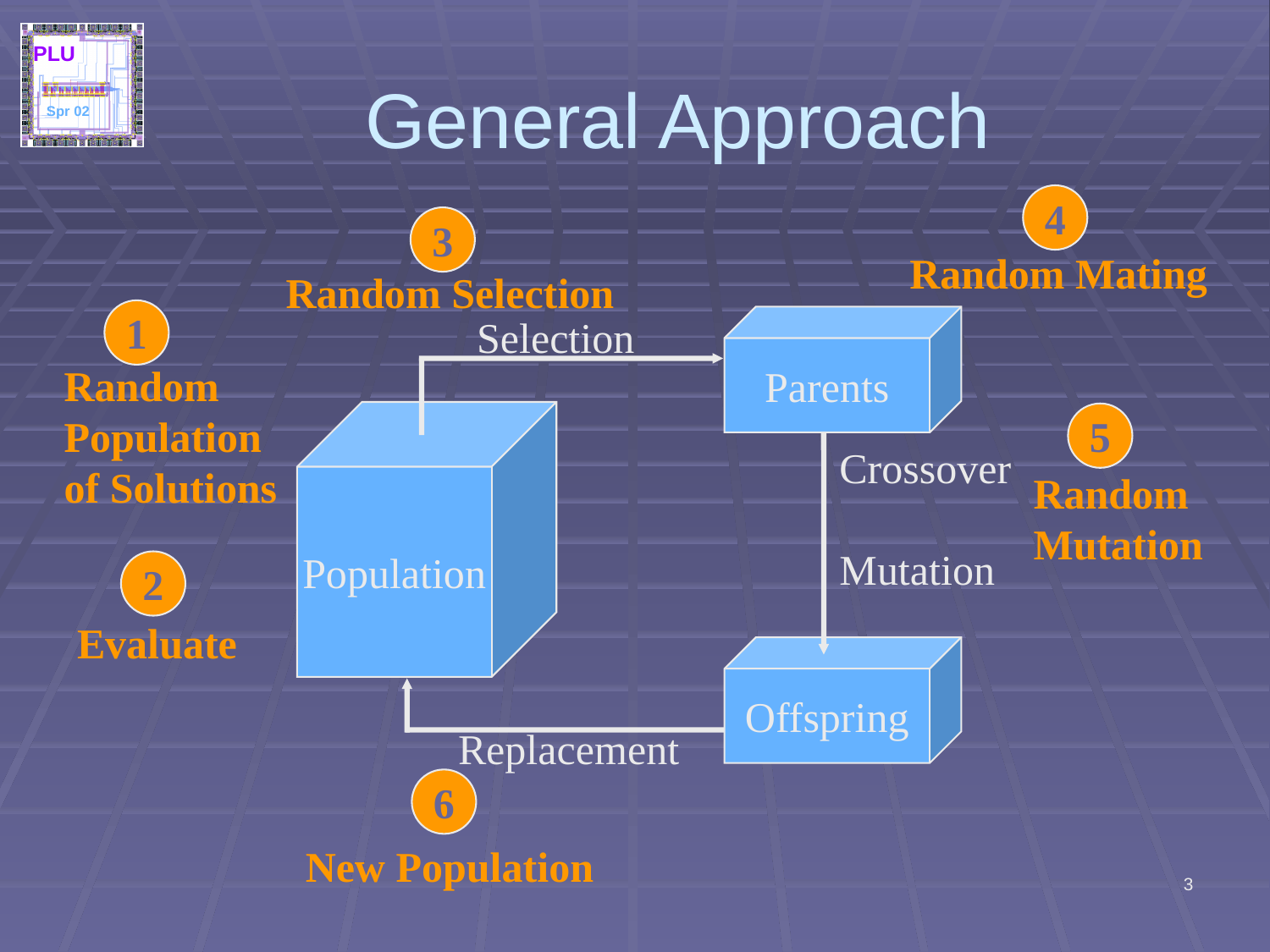

# General Approach
4
Random Mating
3
Random Selection
1
Random
Population
of Solutions
Selection

Parents
Population
5
Random
Mutation

Crossover

Mutation
2
Evaluate
Offspring

Replacement

6
New Population
3